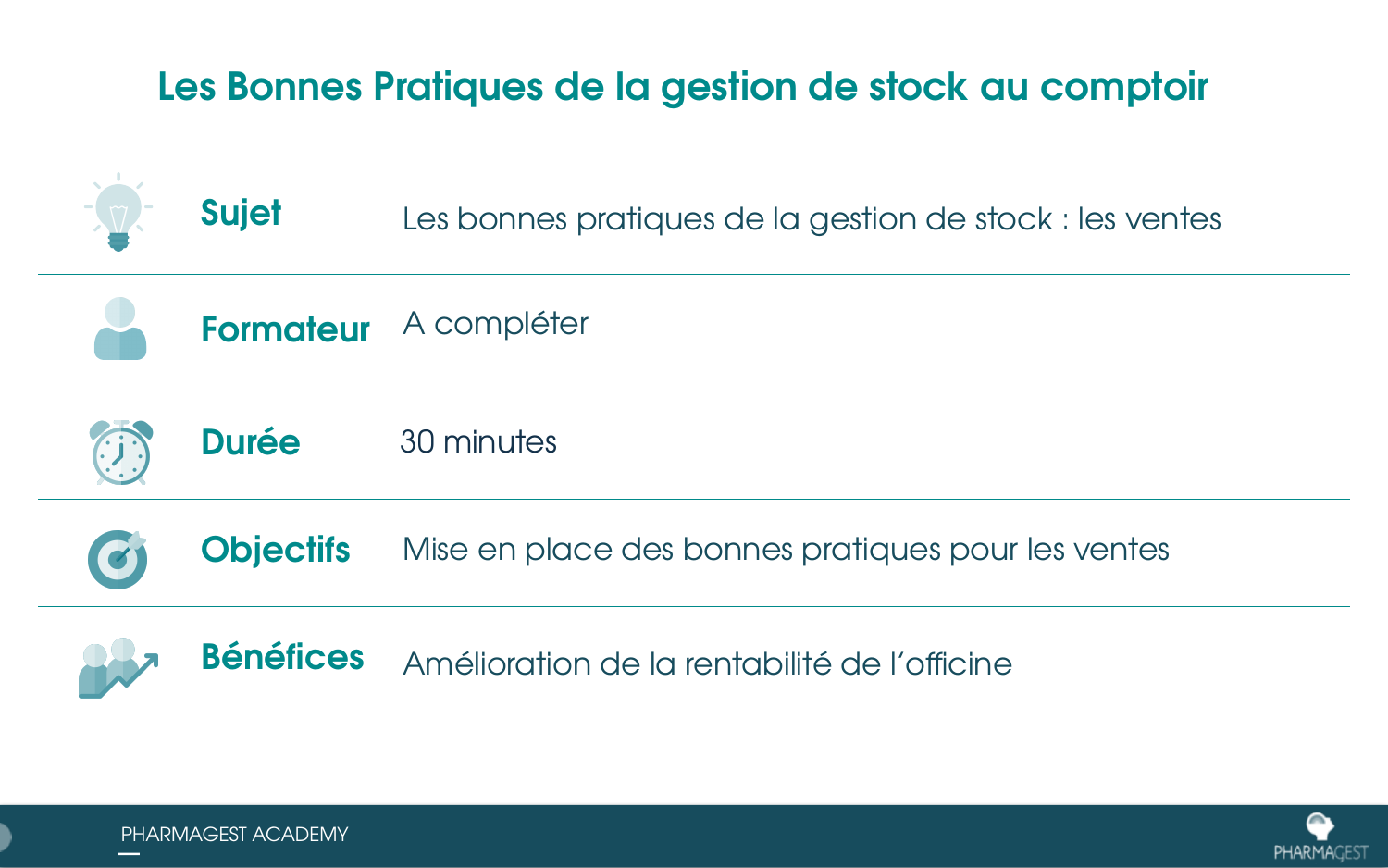

# Les Bonnes Pratiques de la gestion de stock au comptoir
Les bonnes pratiques de la gestion de stock : les ventes
A compléter
Mise en place des bonnes pratiques pour les ventes
Amélioration de la rentabilité de l’officine